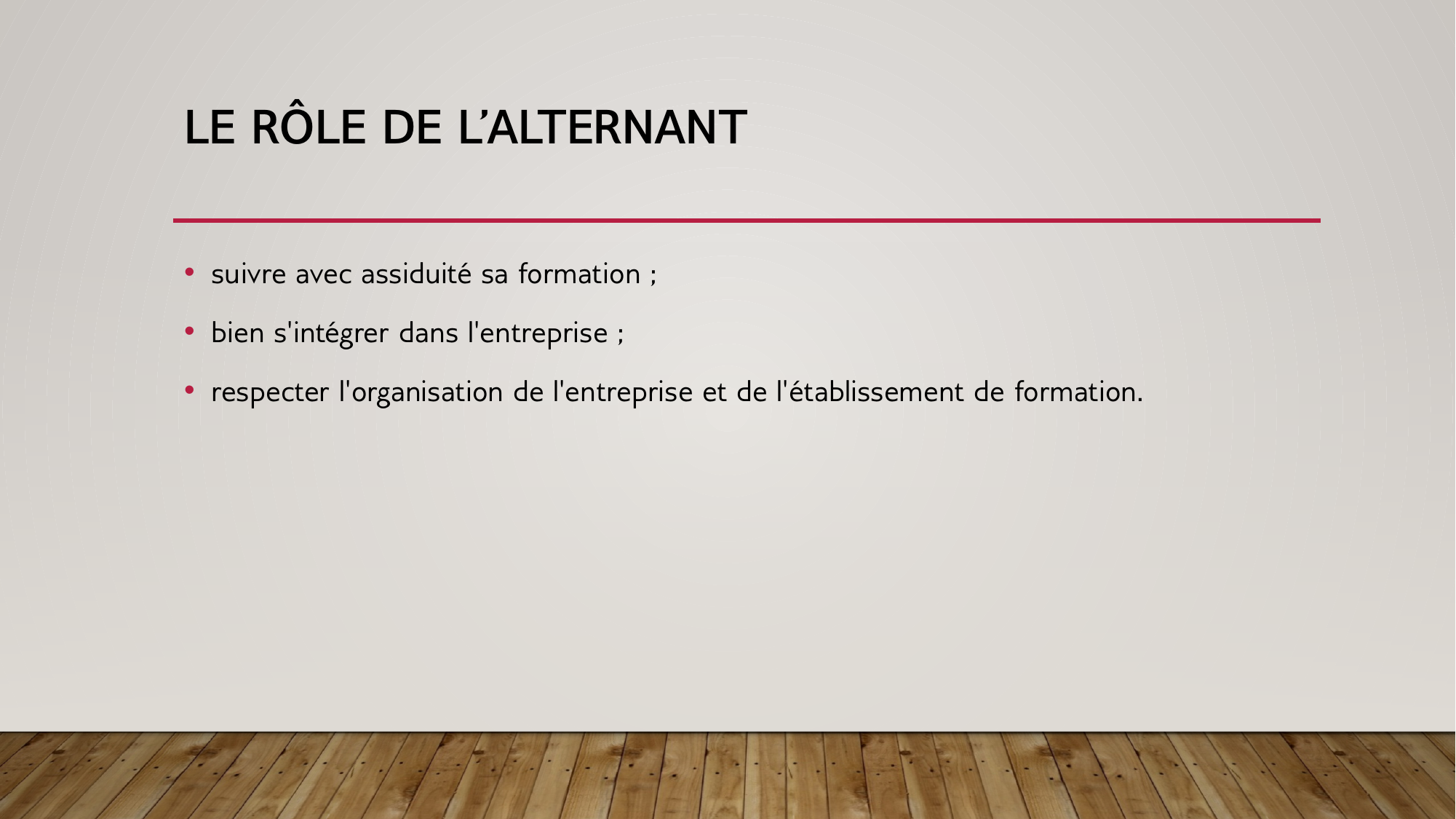

# Le rôle de l’alternant
suivre avec assiduité sa formation ;
bien s'intégrer dans l'entreprise ;
respecter l'organisation de l'entreprise et de l'établissement de formation.